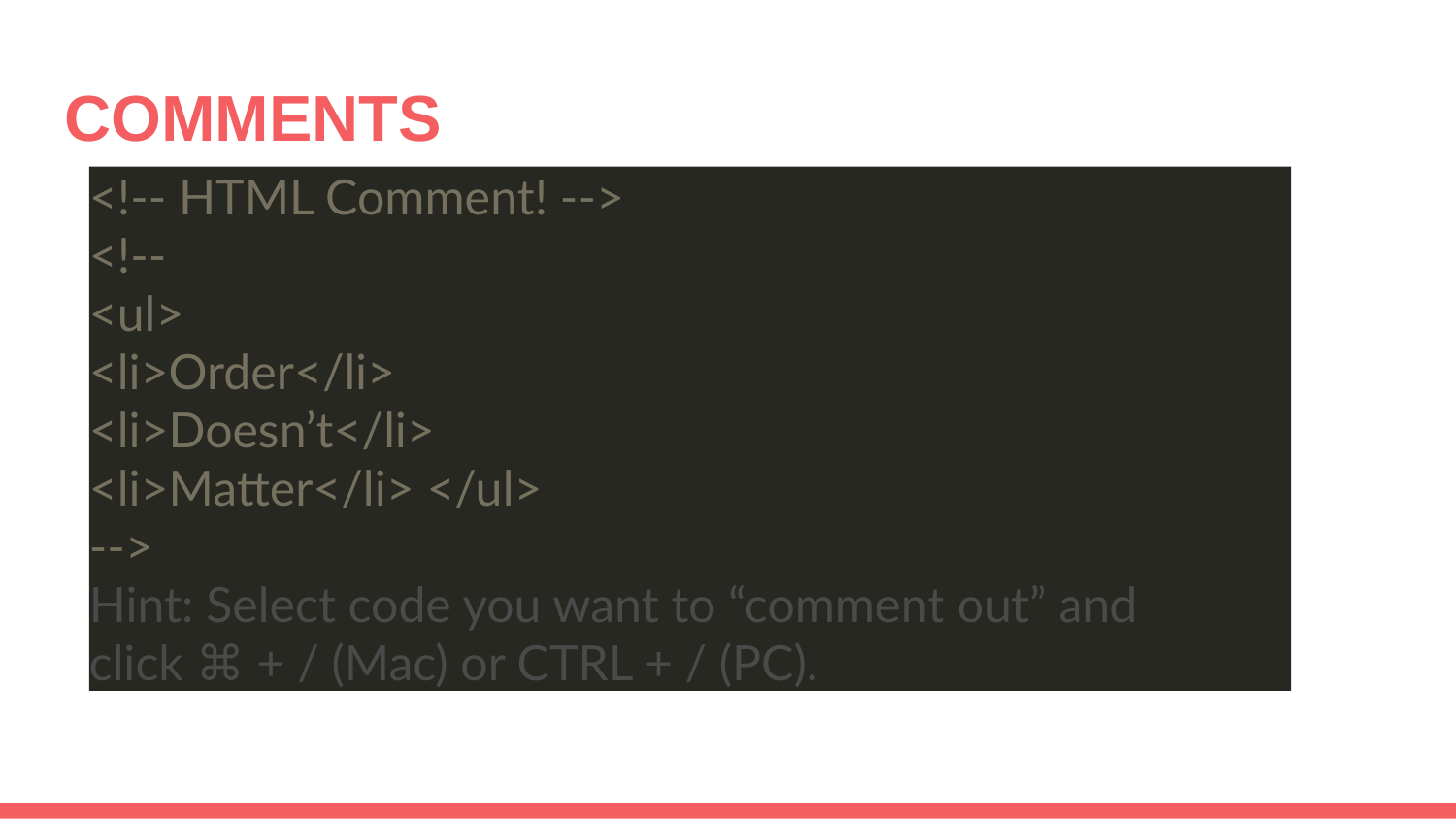

# COMMENTS
<!-- HTML Comment! -->
<!--
<ul>
<li>Order</li>
<li>Doesn’t</li>
<li>Matter</li> </ul>
-->
Hint: Select code you want to “comment out” and click ⌘ + / (Mac) or CTRL + / (PC).